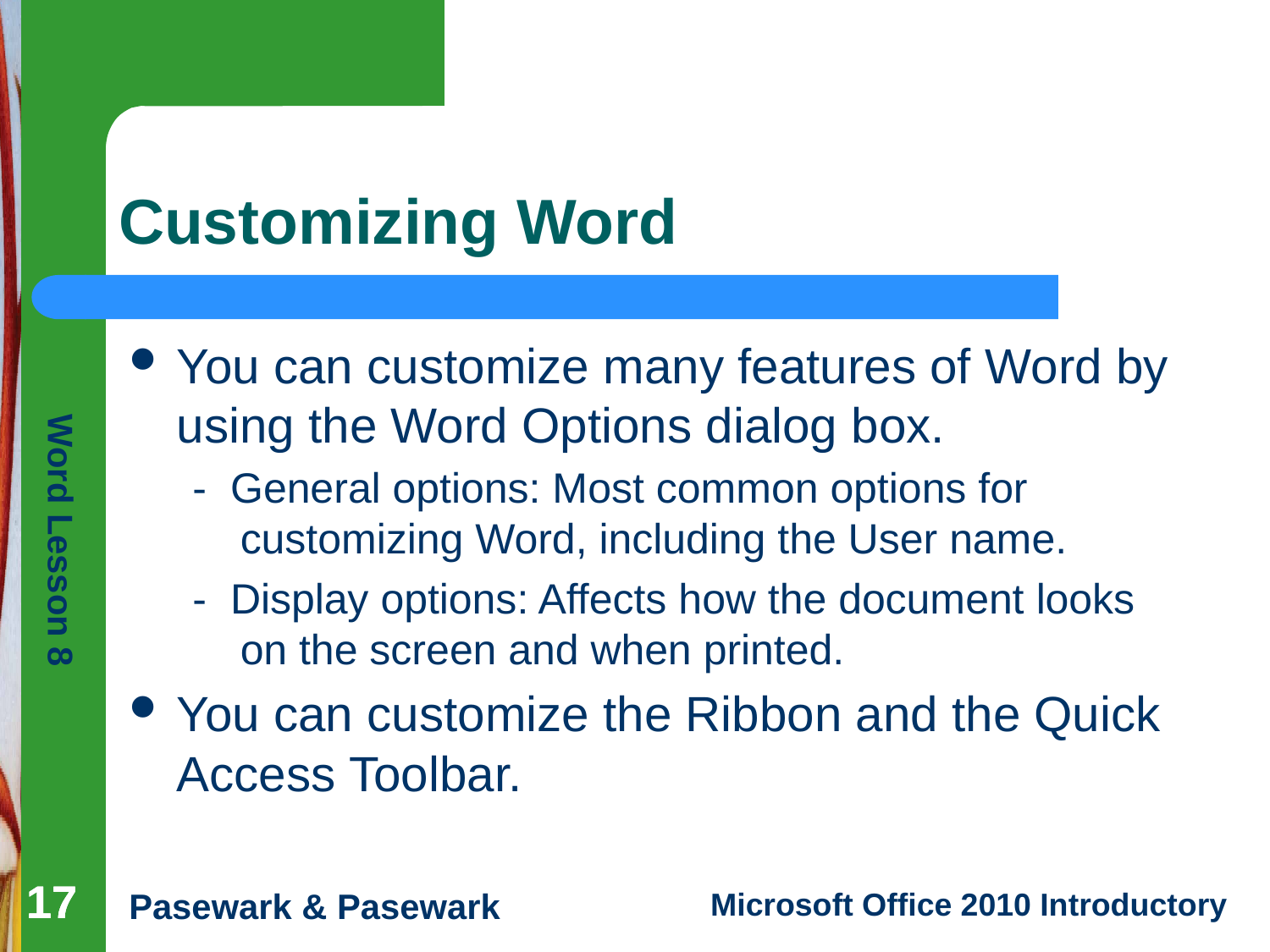

# Customizing Word
You can customize many features of Word by using the Word Options dialog box.
-  General options: Most common options for customizing Word, including the User name.
-  Display options: Affects how the document looks on the screen and when printed.
You can customize the Ribbon and the Quick Access Toolbar.
17
17
17